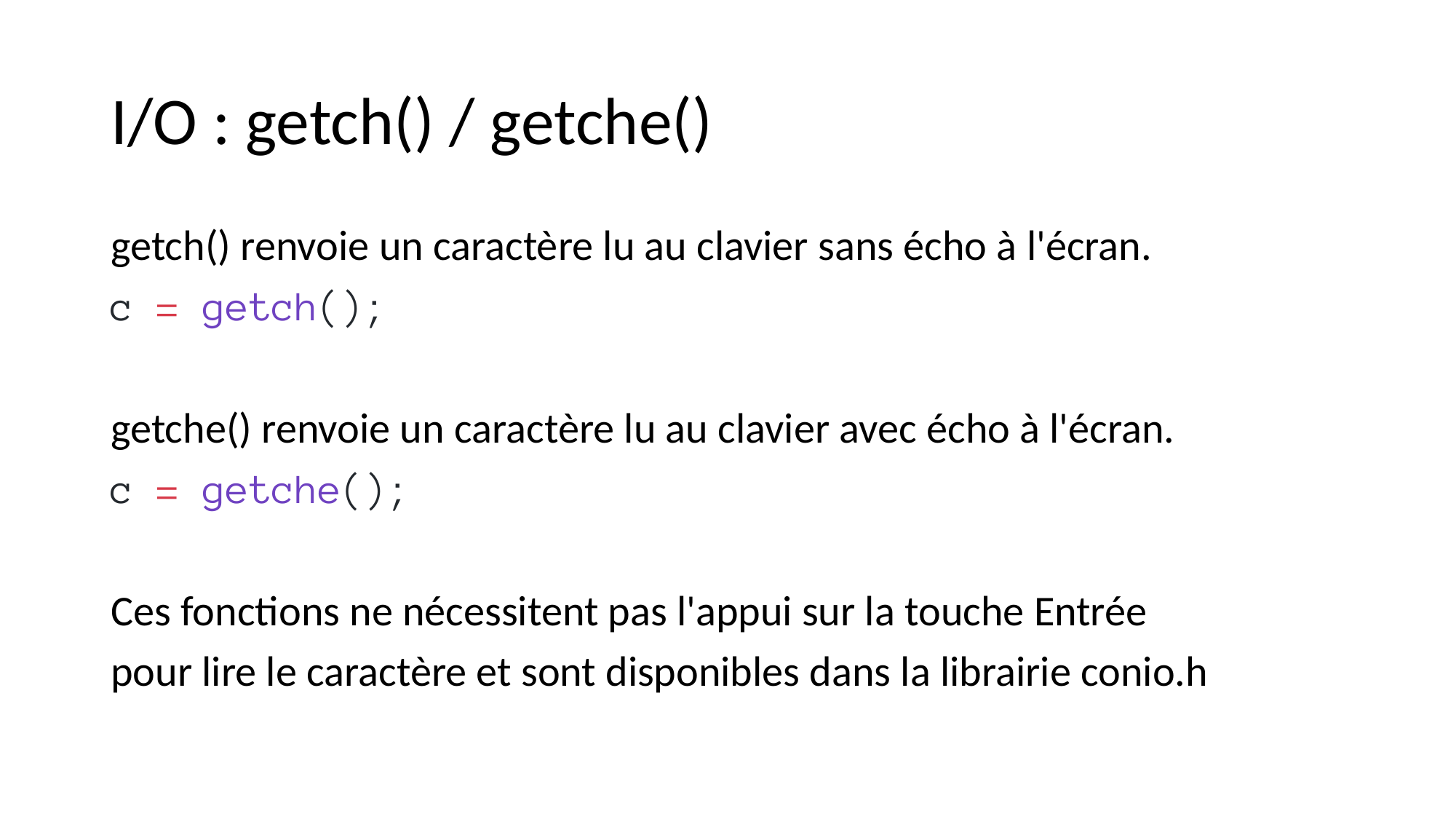

# I/O : getch() / getche()
getch() renvoie un caractère lu au clavier sans écho à l'écran.
c = getch();

getche() renvoie un caractère lu au clavier avec écho à l'écran.
c = getche();

Ces fonctions ne nécessitent pas l'appui sur la touche Entrée
pour lire le caractère et sont disponibles dans la librairie conio.h